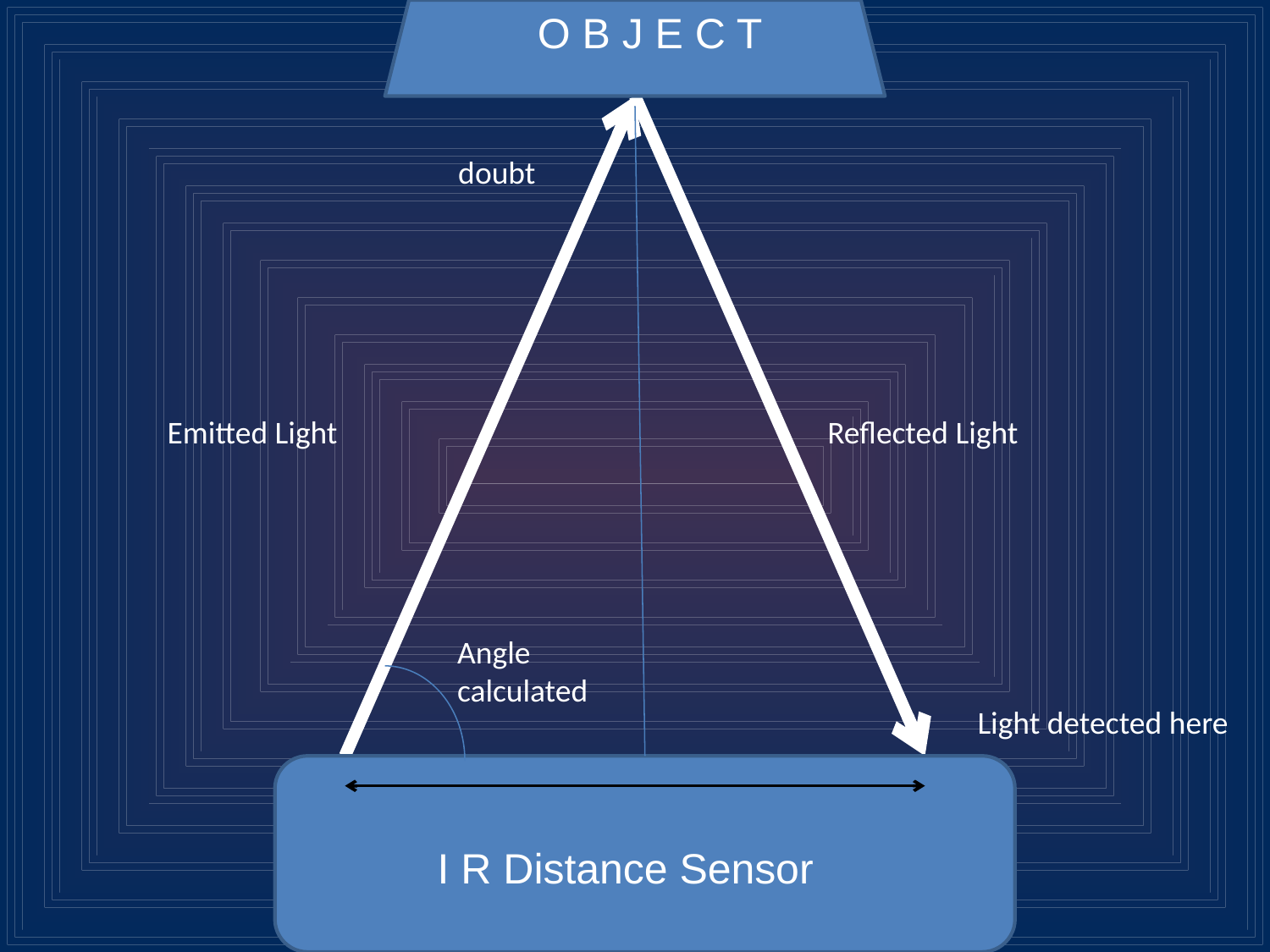

O B J E C T
doubt
Emitted Light
Reflected Light
Angle calculated

Light detected here

I R Distance Sensor